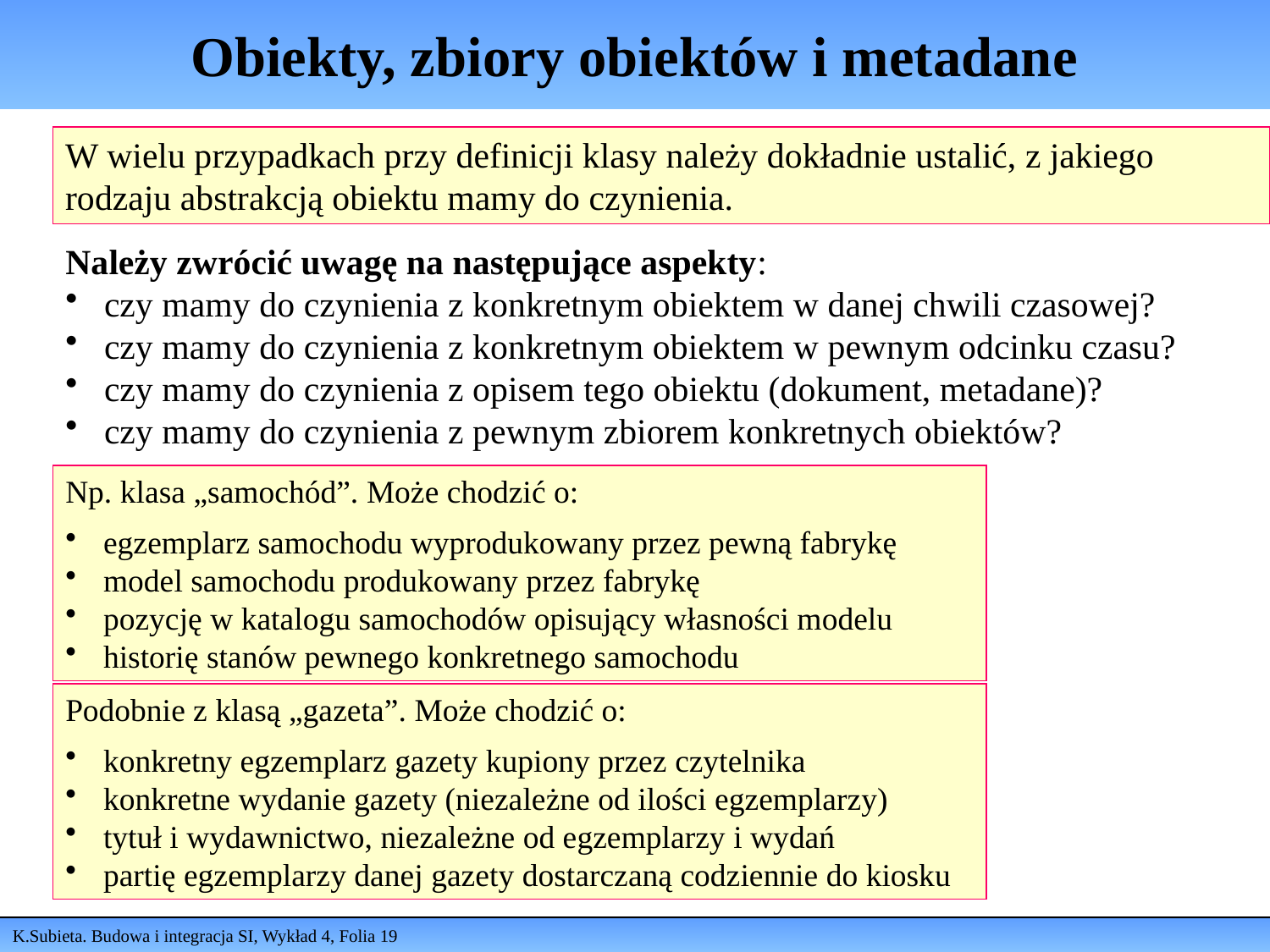

# Obiekty, zbiory obiektów i metadane
W wielu przypadkach przy definicji klasy należy dokładnie ustalić, z jakiego rodzaju abstrakcją obiektu mamy do czynienia.
Należy zwrócić uwagę na następujące aspekty:
 czy mamy do czynienia z konkretnym obiektem w danej chwili czasowej?
 czy mamy do czynienia z konkretnym obiektem w pewnym odcinku czasu?
 czy mamy do czynienia z opisem tego obiektu (dokument, metadane)?
 czy mamy do czynienia z pewnym zbiorem konkretnych obiektów?
Np. klasa „samochód”. Może chodzić o:

 egzemplarz samochodu wyprodukowany przez pewną fabrykę
 model samochodu produkowany przez fabrykę
 pozycję w katalogu samochodów opisujący własności modelu
 historię stanów pewnego konkretnego samochodu
Podobnie z klasą „gazeta”. Może chodzić o:

 konkretny egzemplarz gazety kupiony przez czytelnika
 konkretne wydanie gazety (niezależne od ilości egzemplarzy)
 tytuł i wydawnictwo, niezależne od egzemplarzy i wydań
 partię egzemplarzy danej gazety dostarczaną codziennie do kiosku